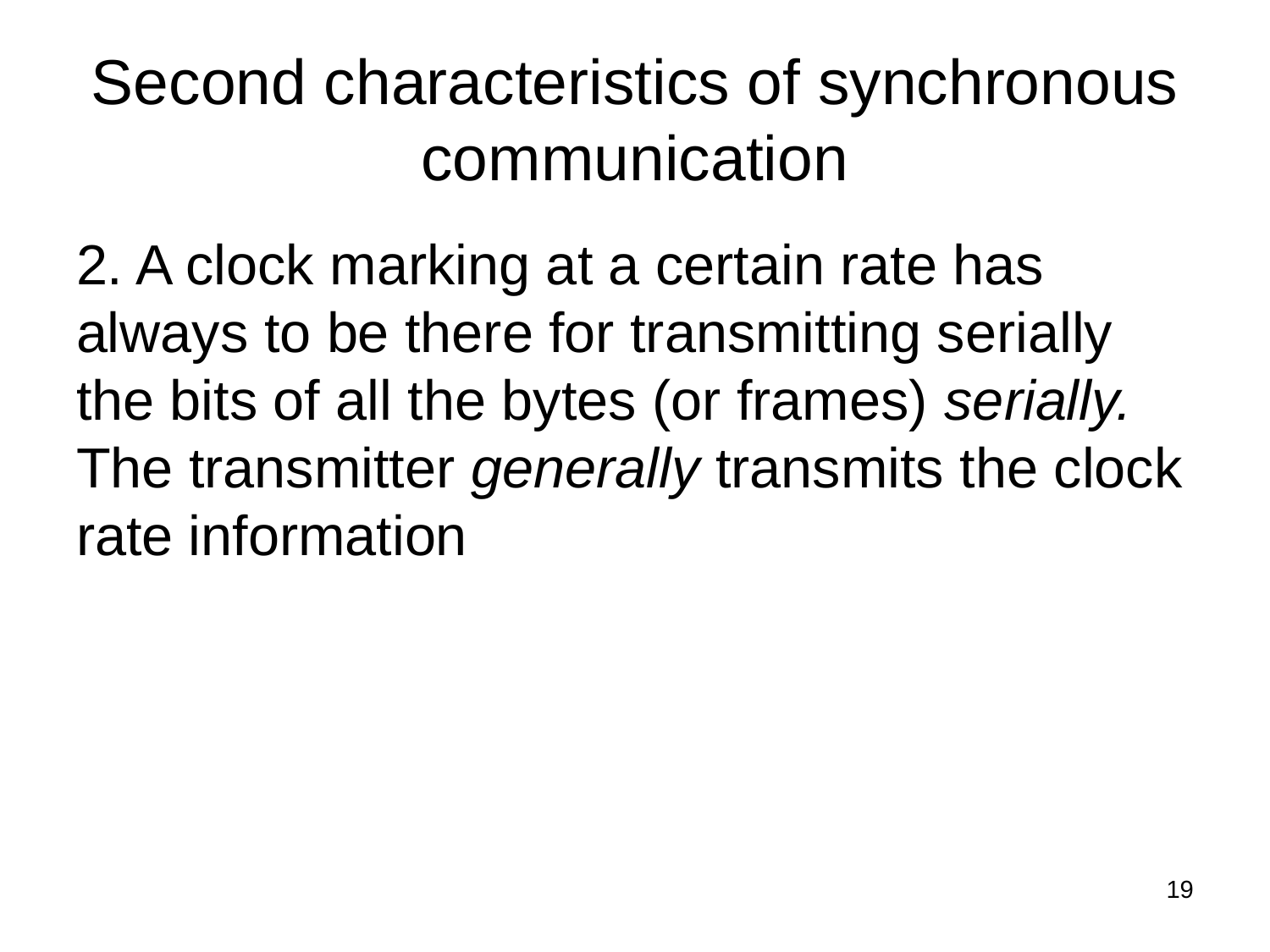

# Second characteristics of synchronous communication
2. A clock marking at a certain rate has always to be there for transmitting serially the bits of all the bytes (or frames) serially. The transmitter generally transmits the clock rate information
19